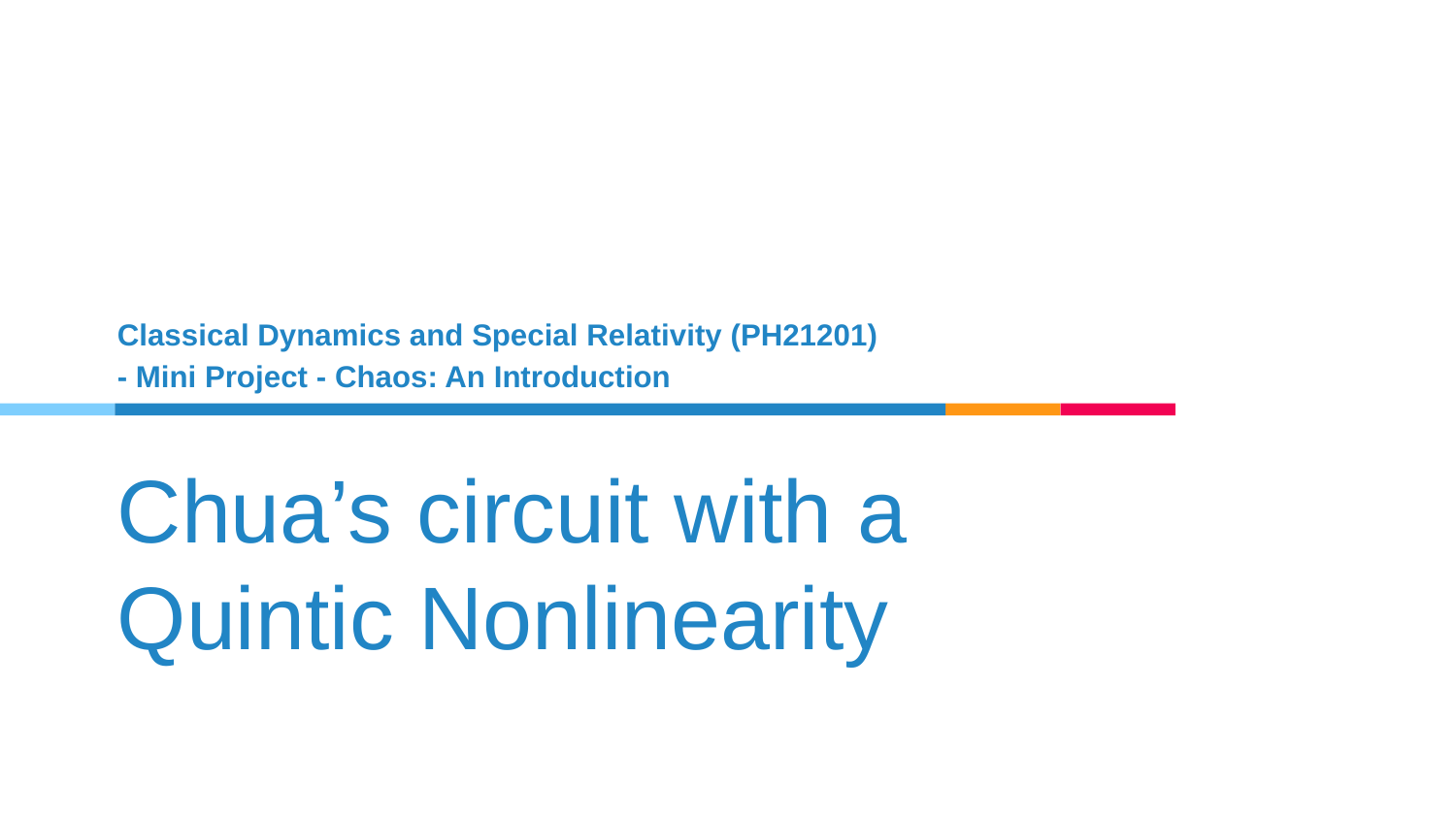

Classical Dynamics and Special Relativity (PH21201) - Mini Project - Chaos: An Introduction

# Chua’s circuit with a Quintic Nonlinearity